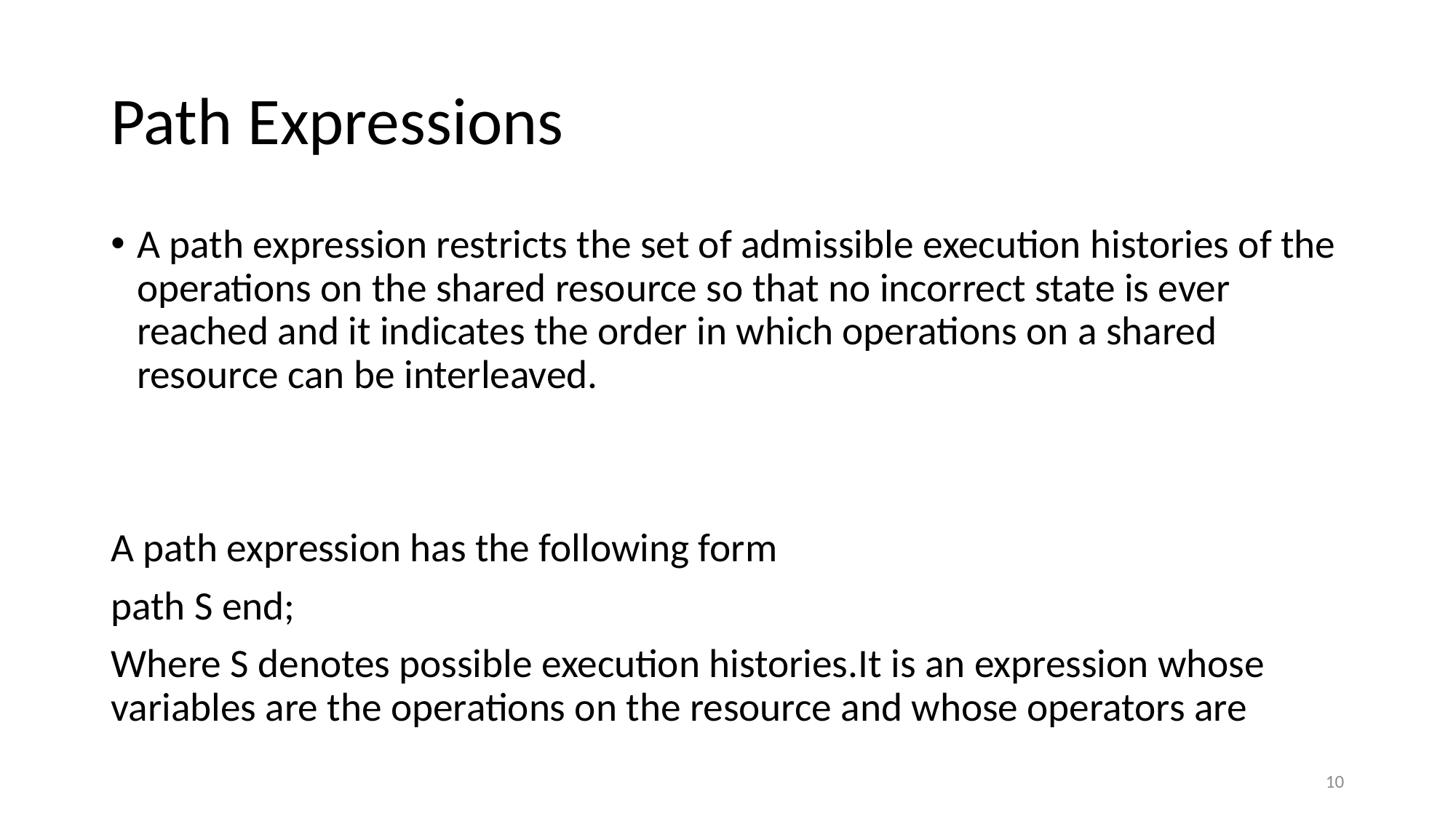

# Path Expressions
A path expression restricts the set of admissible execution histories of the operations on the shared resource so that no incorrect state is ever reached and it indicates the order in which operations on a shared resource can be interleaved.

A path expression has the following form
path S end;
Where S denotes possible execution histories.It is an expression whose variables are the operations on the resource and whose operators are
10